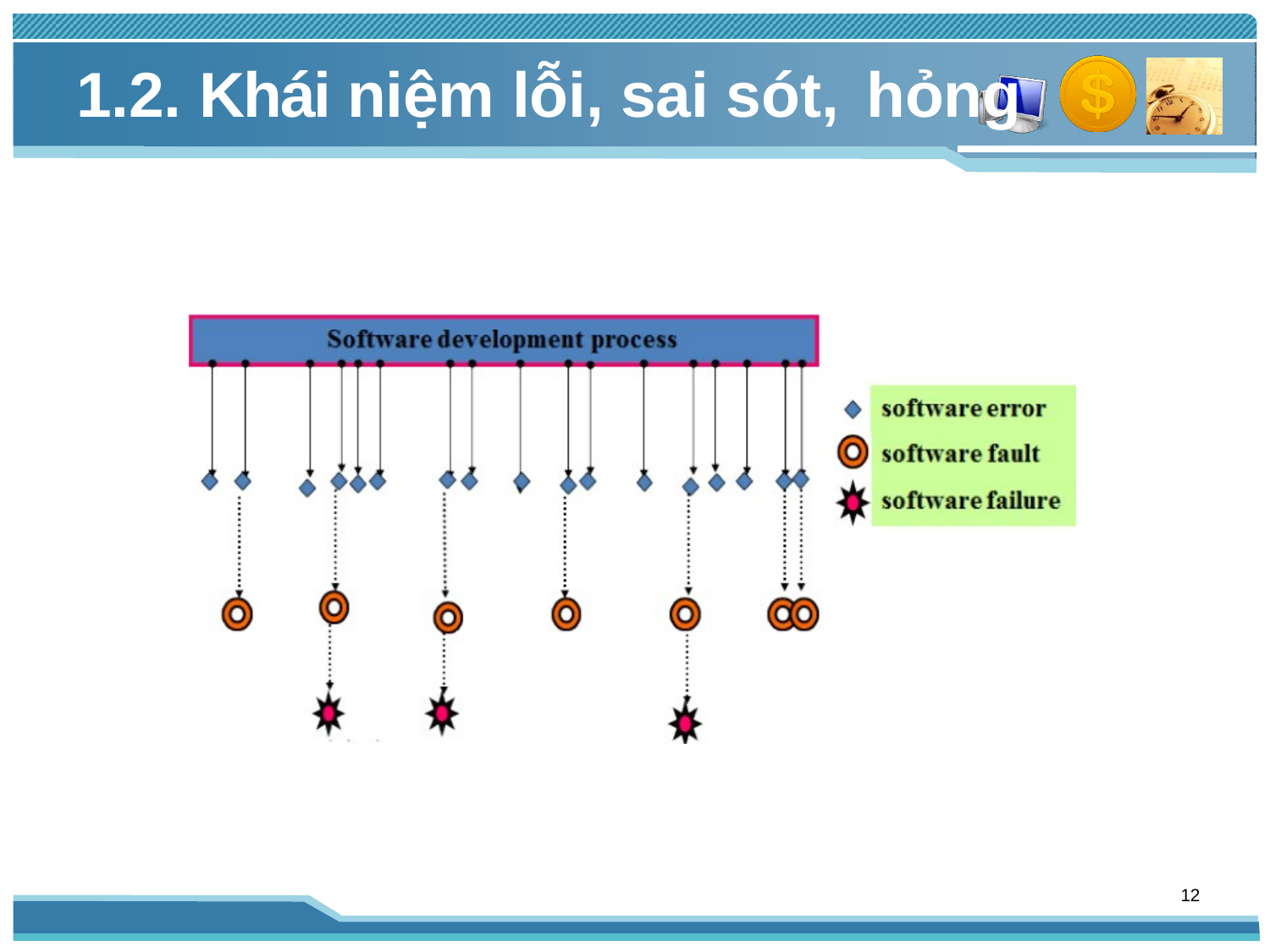

# 1.2. Khái niệm lỗi, sai sót, hỏng

12